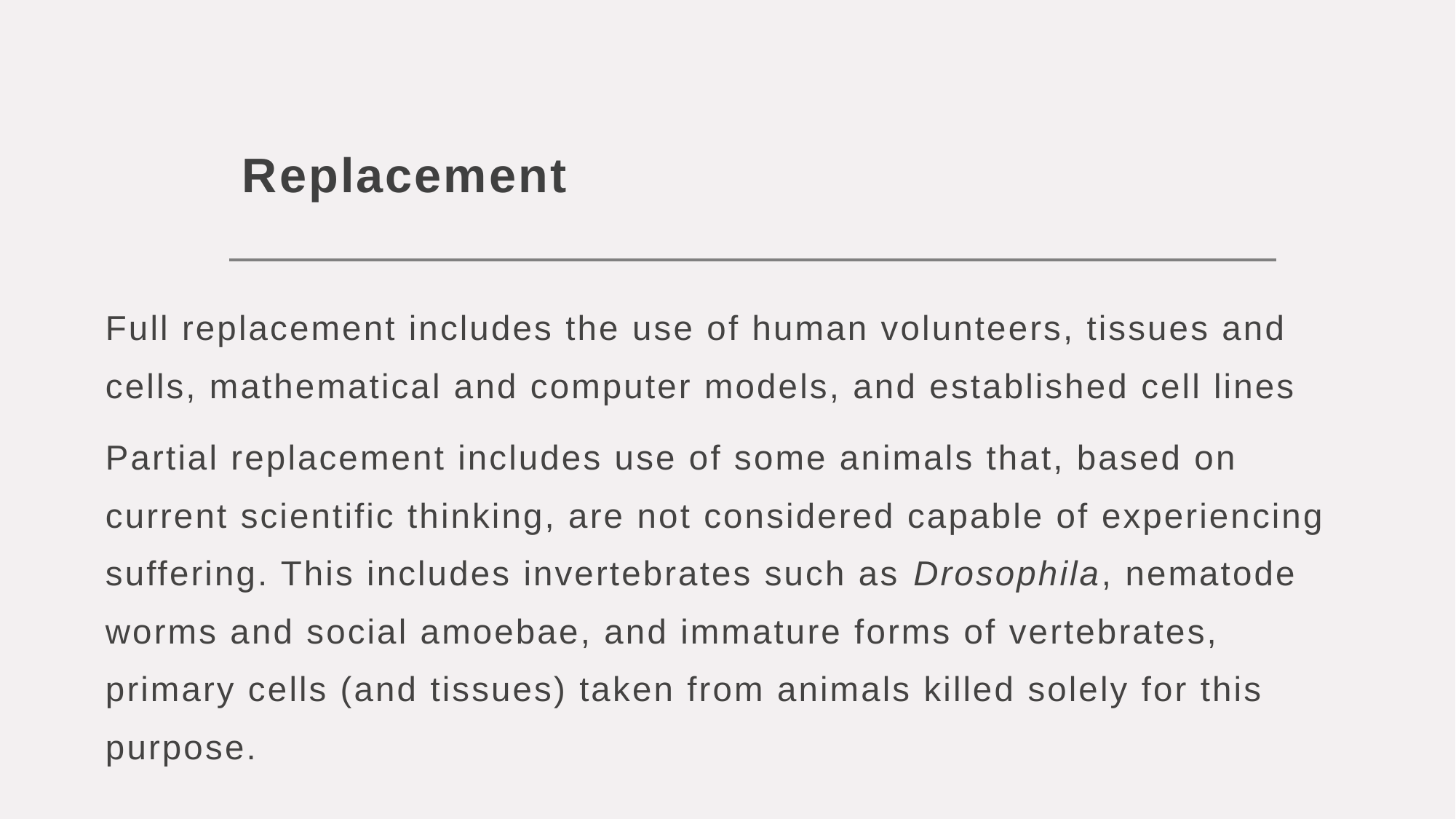

# Replacement
Full replacement includes the use of human volunteers, tissues and cells, mathematical and computer models, and established cell lines
Partial replacement includes use of some animals that, based on current scientific thinking, are not considered capable of experiencing suffering. This includes invertebrates such as Drosophila, nematode worms and social amoebae, and immature forms of vertebrates, primary cells (and tissues) taken from animals killed solely for this purpose.